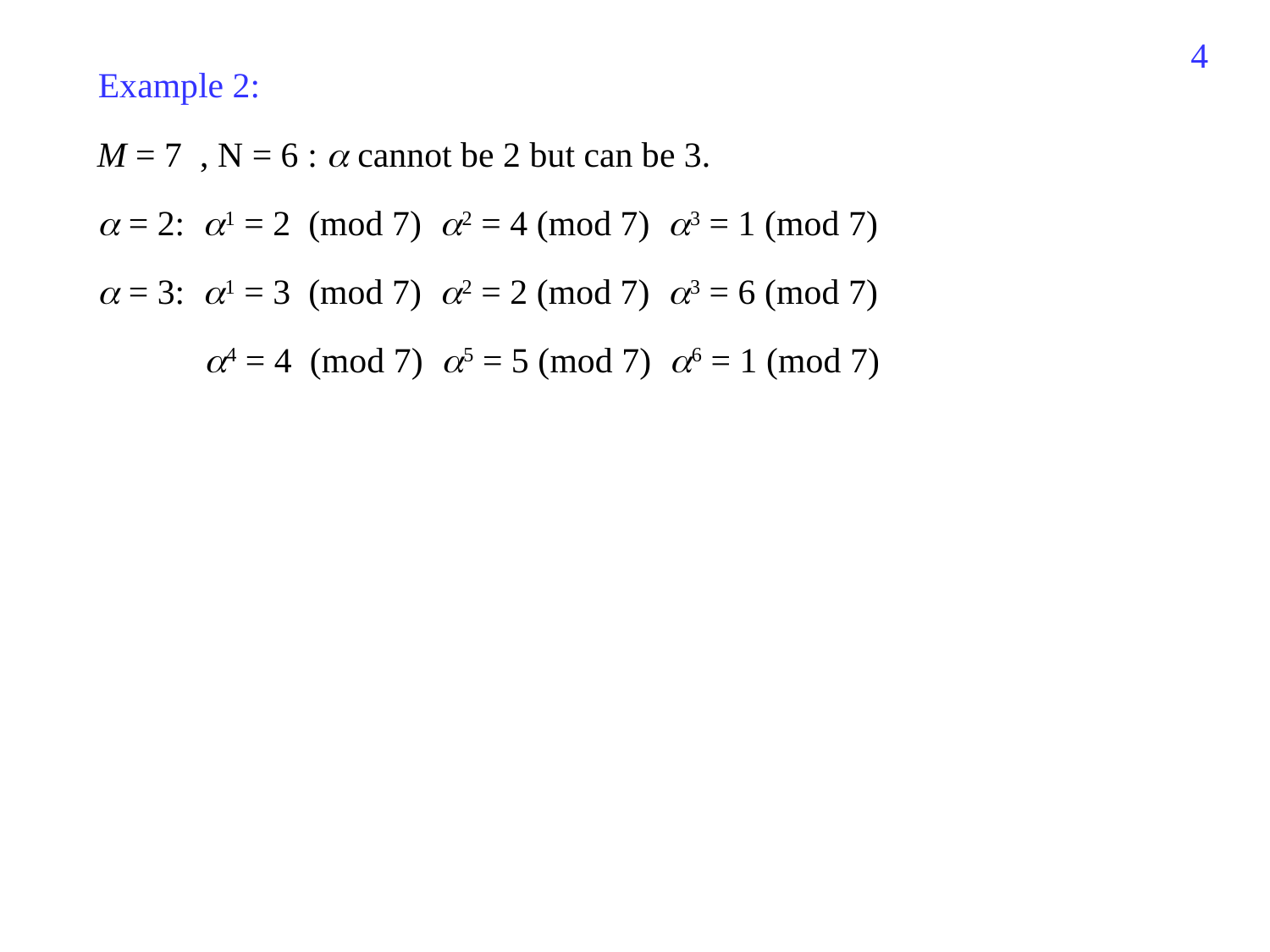

4
Example 2:
M = 7  , N = 6 : α cannot be 2 but can be 3.
α = 2:  α1 = 2  (mod 7)  α2 = 4 (mod 7)  α3 = 1 (mod 7)
α = 3:  α1 = 3  (mod 7)  α2 = 2 (mod 7)  α3 = 6 (mod 7)
            α4 = 4  (mod 7)  α5 = 5 (mod 7)  α6 = 1 (mod 7)